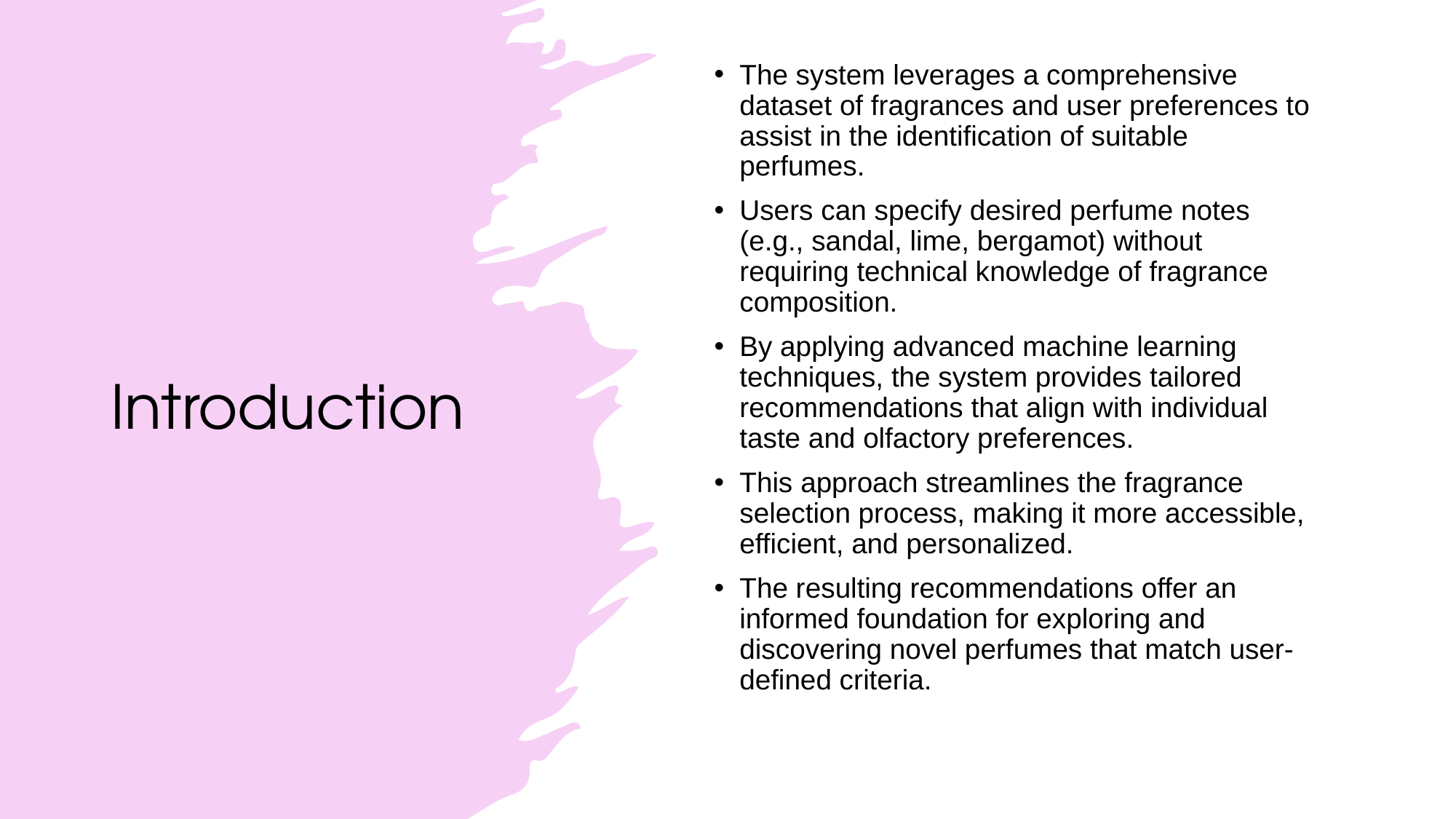

The system leverages a comprehensive dataset of fragrances and user preferences to assist in the identification of suitable perfumes.
Users can specify desired perfume notes (e.g., sandal, lime, bergamot) without requiring technical knowledge of fragrance composition.
By applying advanced machine learning techniques, the system provides tailored recommendations that align with individual taste and olfactory preferences.
This approach streamlines the fragrance selection process, making it more accessible, efficient, and personalized.
The resulting recommendations offer an informed foundation for exploring and discovering novel perfumes that match user-defined criteria.
# Introduction